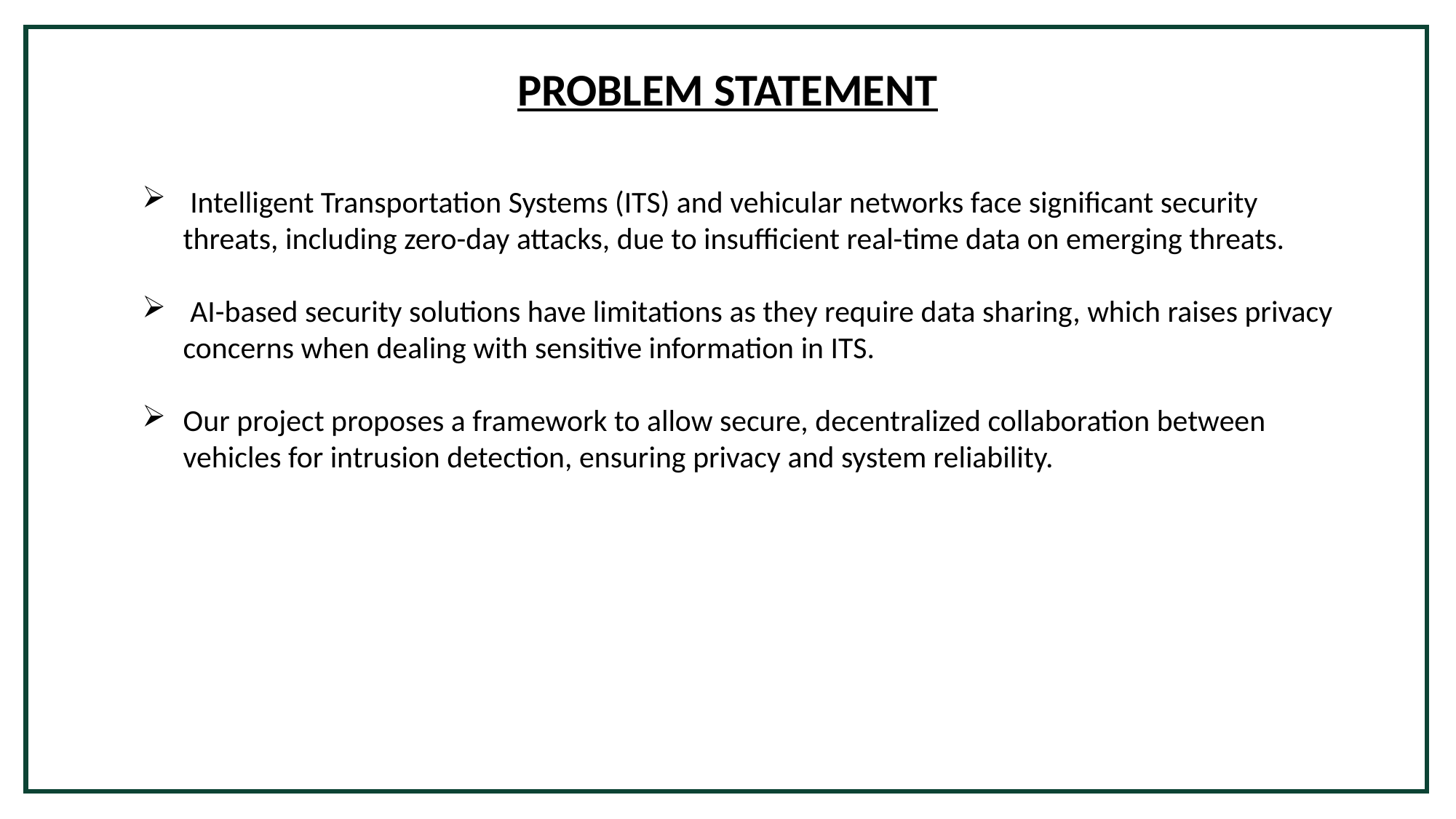

PROBLEM STATEMENT
 Intelligent Transportation Systems (ITS) and vehicular networks face significant security threats, including zero-day attacks, due to insufficient real-time data on emerging threats.

 AI-based security solutions have limitations as they require data sharing, which raises privacy concerns when dealing with sensitive information in ITS.

Our project proposes a framework to allow secure, decentralized collaboration between vehicles for intrusion detection, ensuring privacy and system reliability.